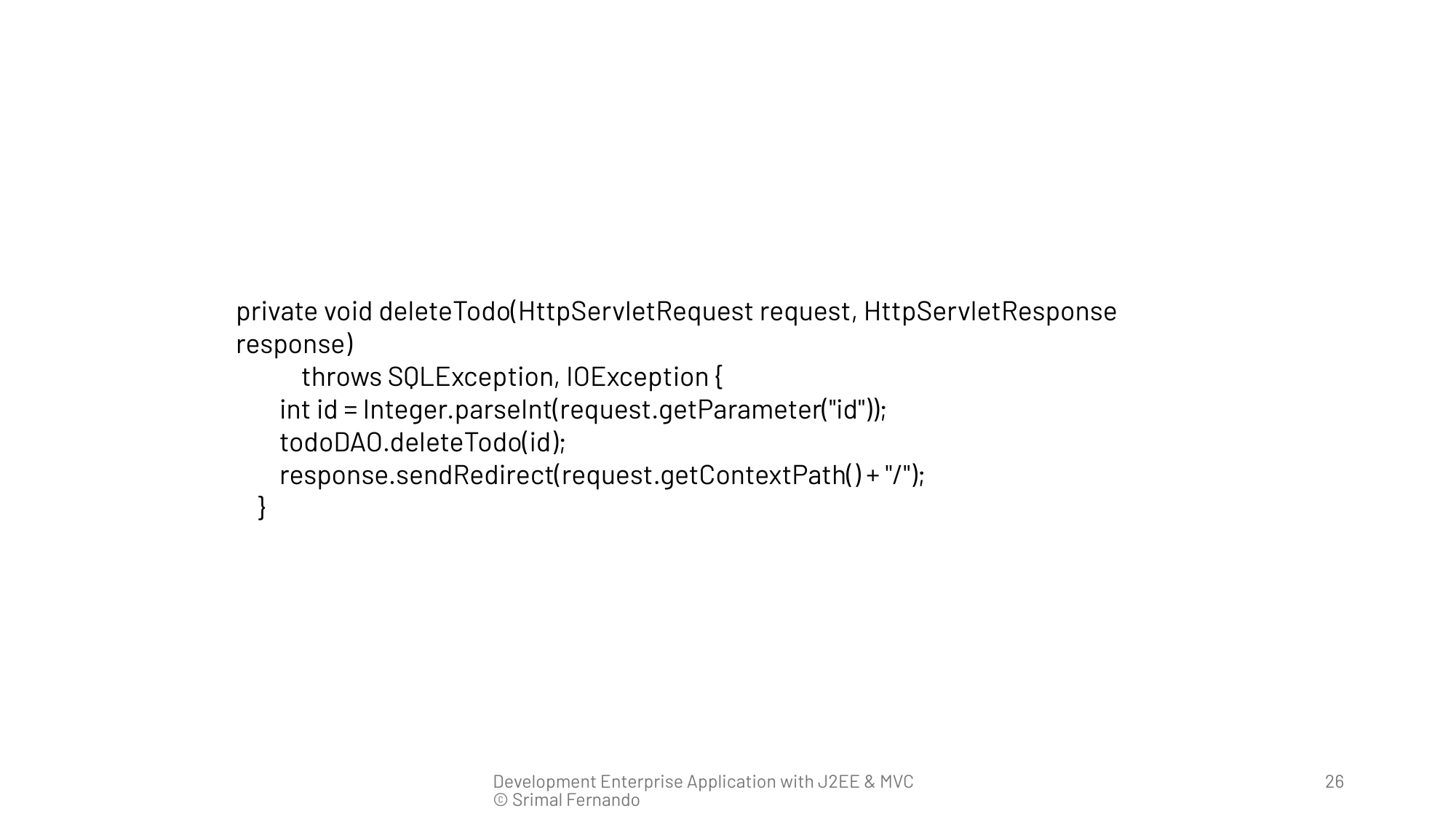

private void deleteTodo(HttpServletRequest request, HttpServletResponse response)
            throws SQLException, IOException {
        int id = Integer.parseInt(request.getParameter("id"));
        todoDAO.deleteTodo(id);
        response.sendRedirect(request.getContextPath() + "/");
    }
Development Enterprise Application with J2EE & MVC            © Srimal Fernando
26